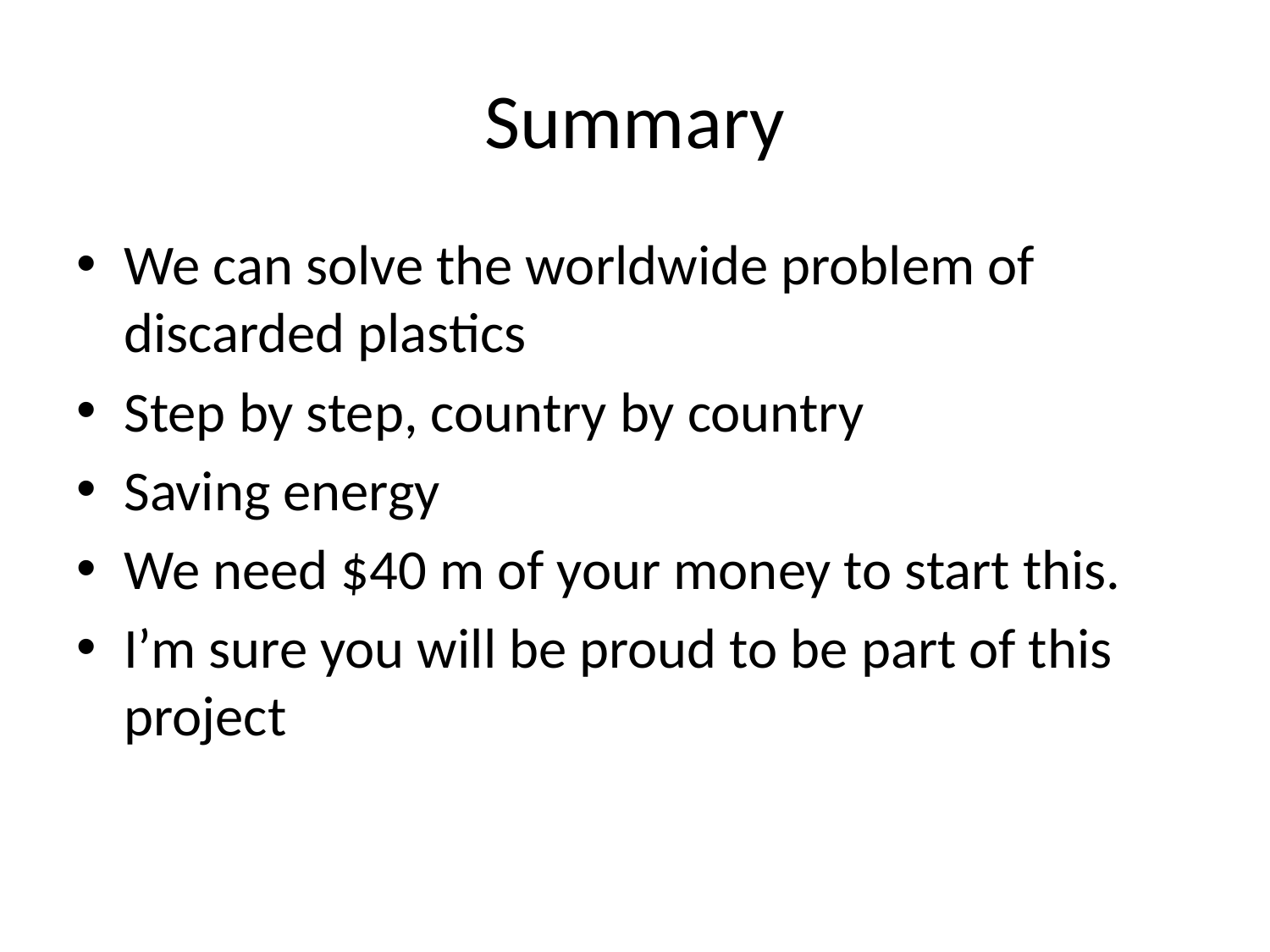

# Summary
We can solve the worldwide problem of discarded plastics
Step by step, country by country
Saving energy
We need $40 m of your money to start this.
I’m sure you will be proud to be part of this project